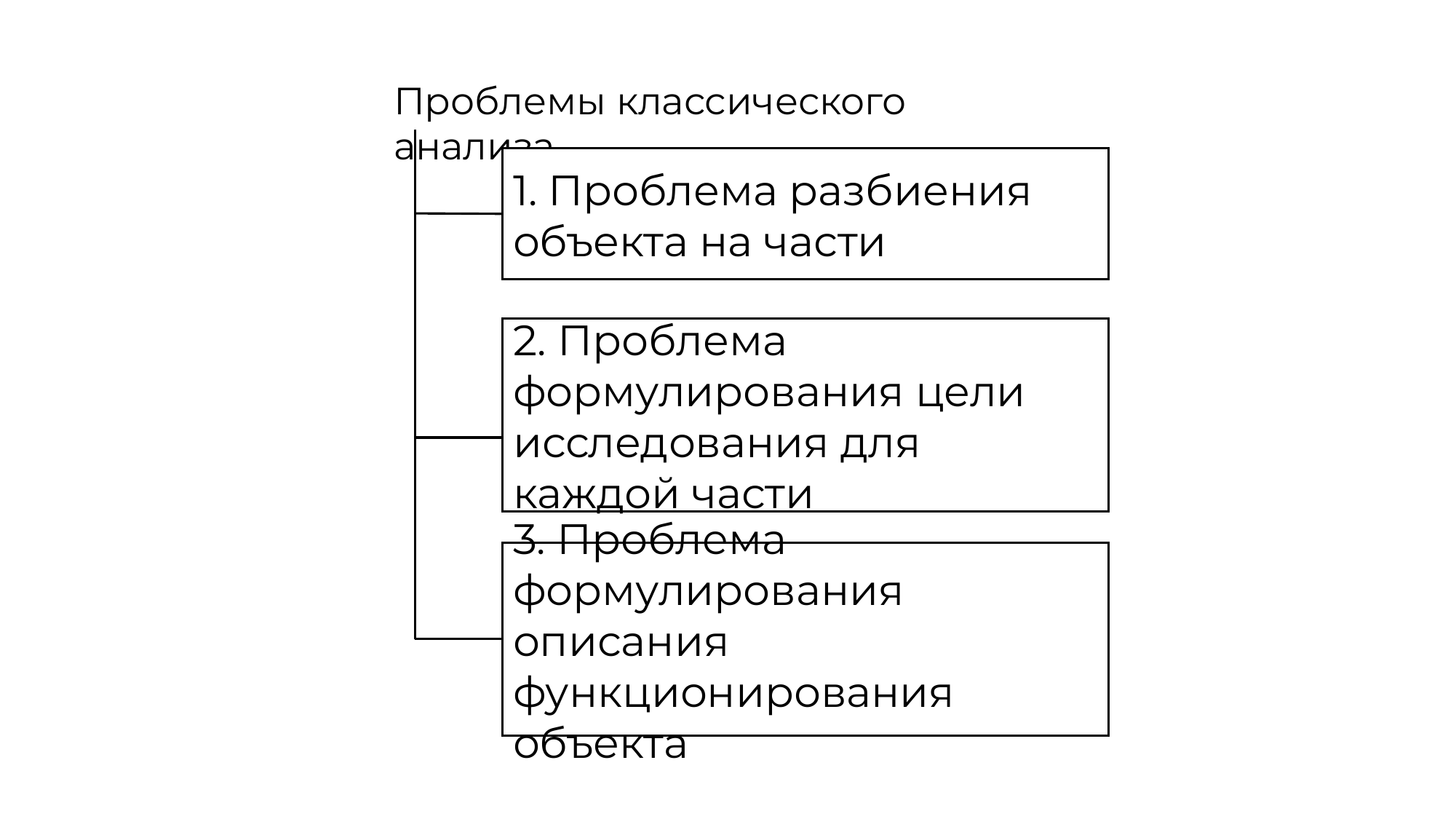

Проблемы классического анализа
1. Проблема разбиения объекта на части
2. Проблема формулирования цели исследования для каждой части
3. Проблема формулирования описания функционирования объекта